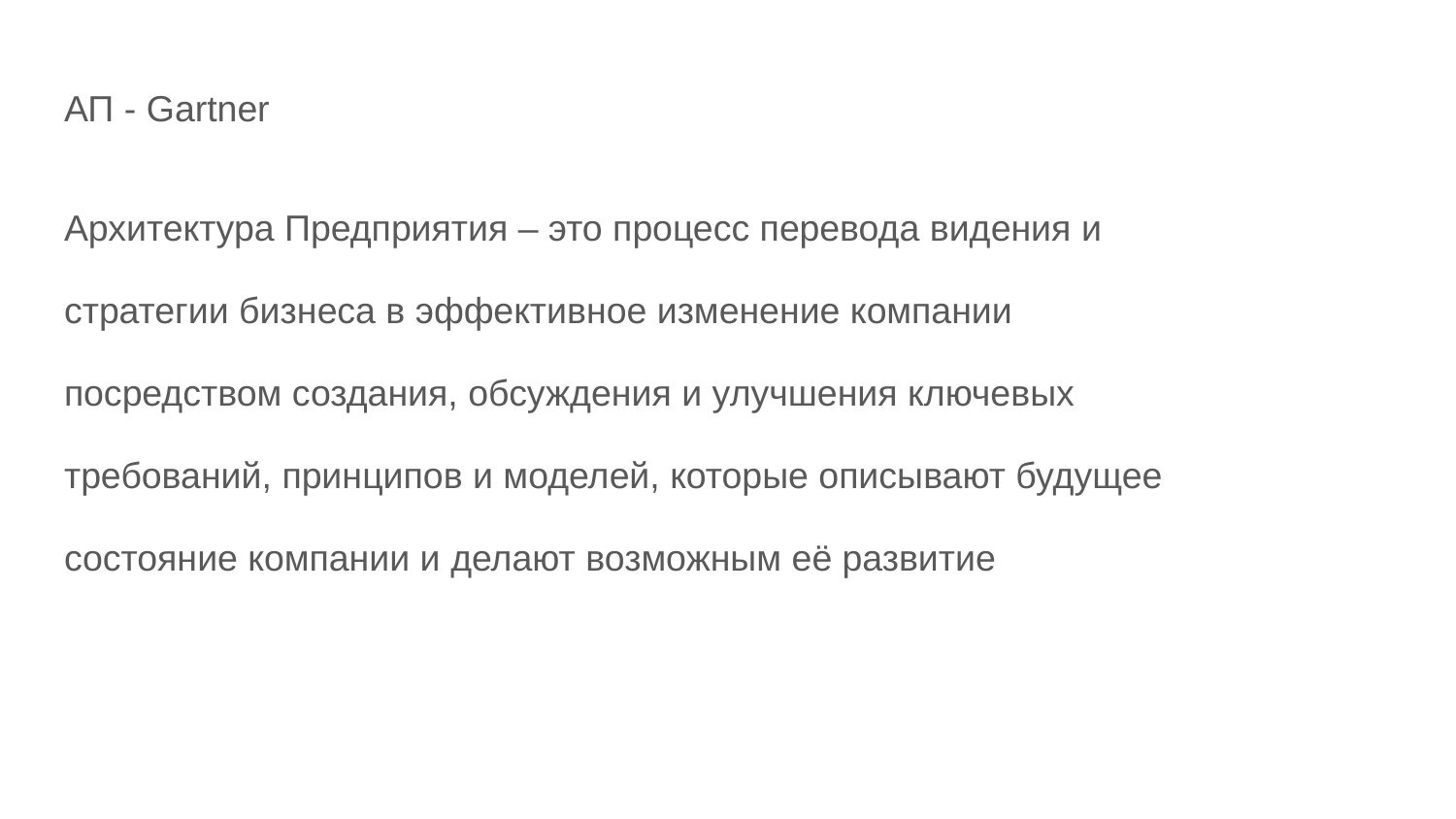

# АП - Gartner
Архитектура Предприятия – это процесс перевода видения и
стратегии бизнеса в эффективное изменение компании
посредством создания, обсуждения и улучшения ключевых
требований, принципов и моделей, которые описывают будущее
состояние компании и делают возможным её развитие